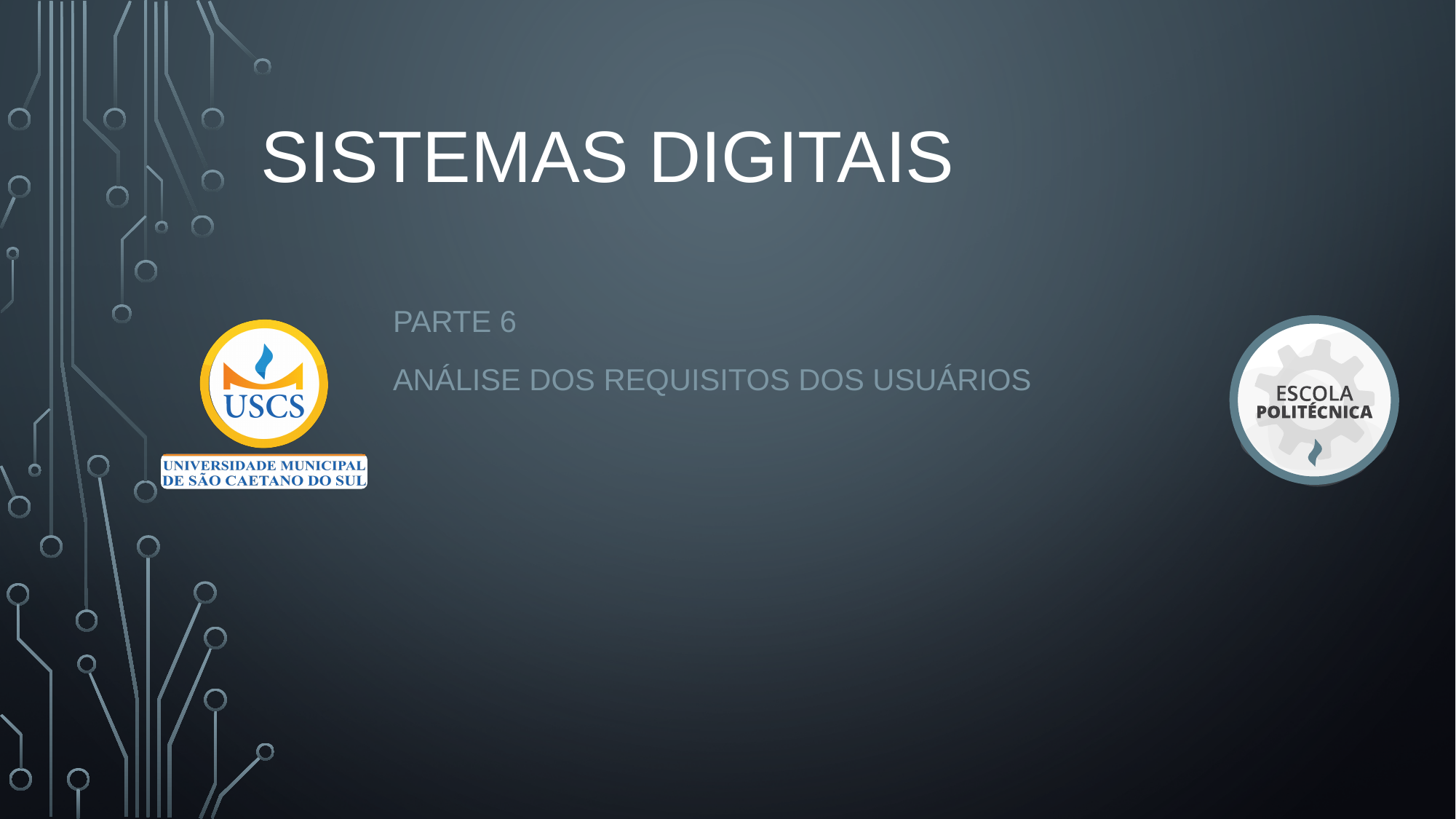

# SISTEMAS DIGITAIS
PARTE 6
ANÁLISE DOS REQUISITOS DOS USUÁRIOS